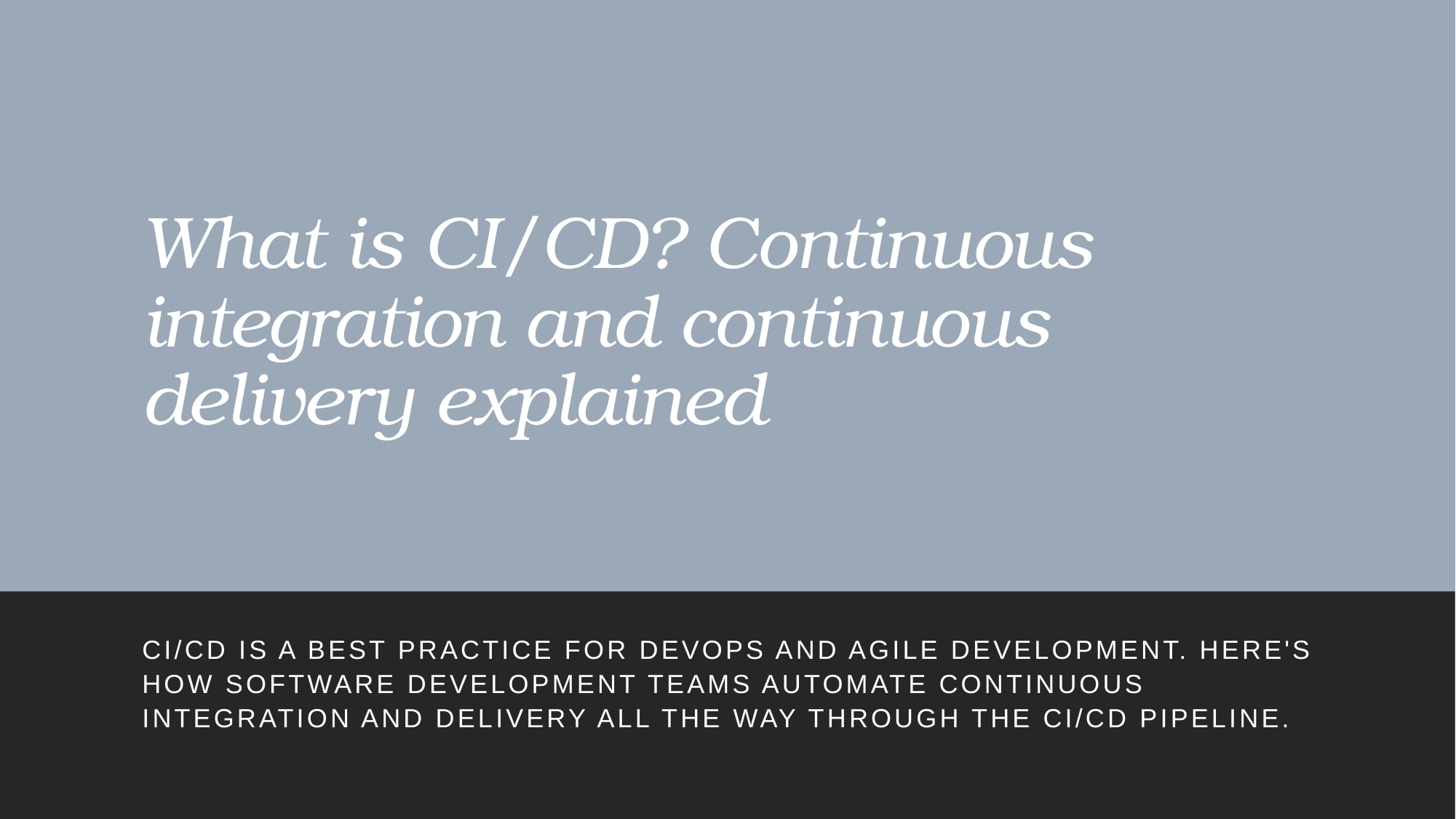

# What is CI/CD? Continuous integration and continuous delivery explained

CI/CD is a best practice for devops and agile development. Here's how software development teams automate continuous integration and delivery all the way through the CI/CD pipeline.